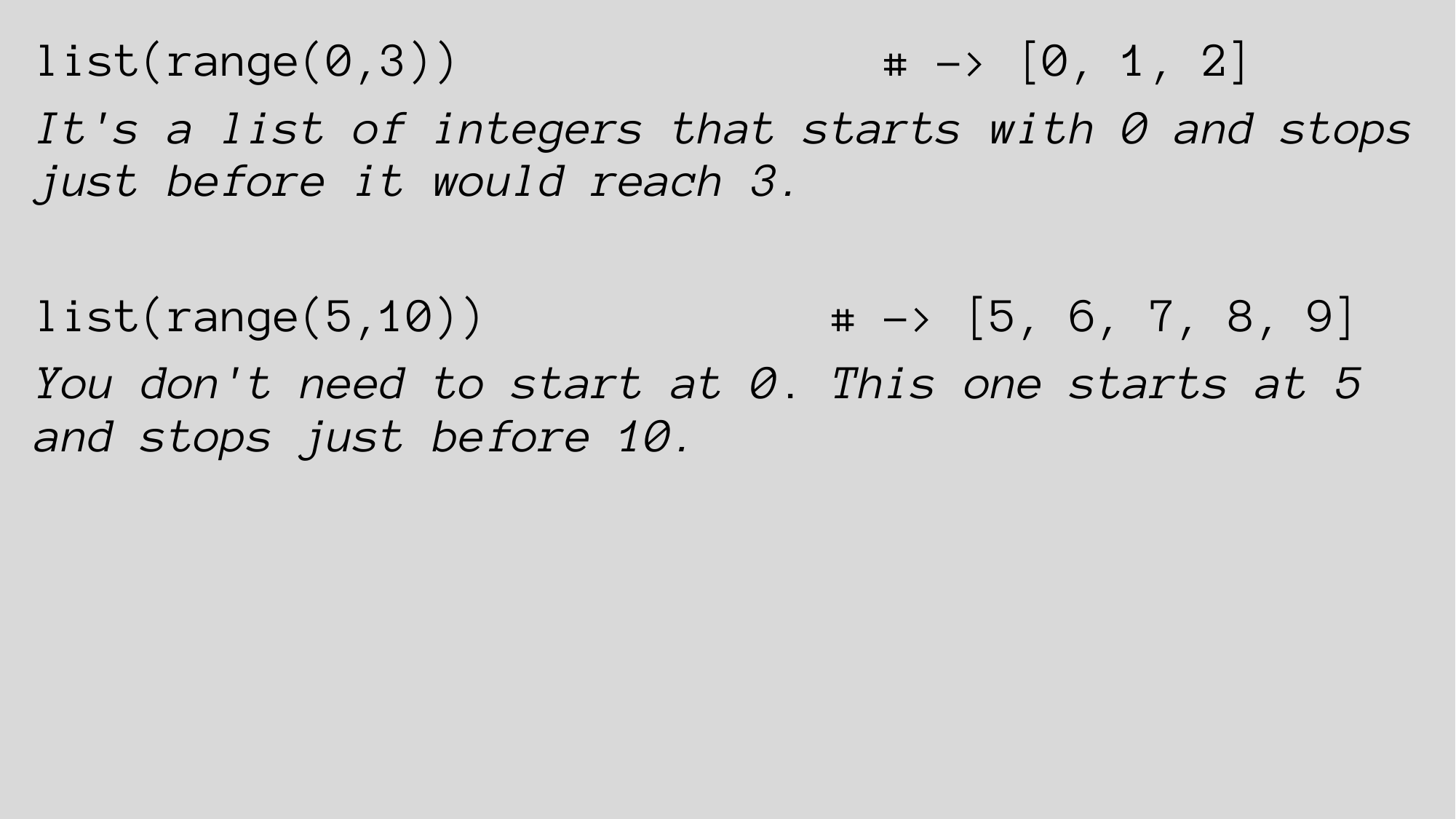

list(range(0,3))                # -> [0, 1, 2]
It's a list of integers that starts with 0 and stops just before it would reach 3.

list(range(5,10))             # -> [5, 6, 7, 8, 9]
You don't need to start at 0. This one starts at 5 and stops just before 10.